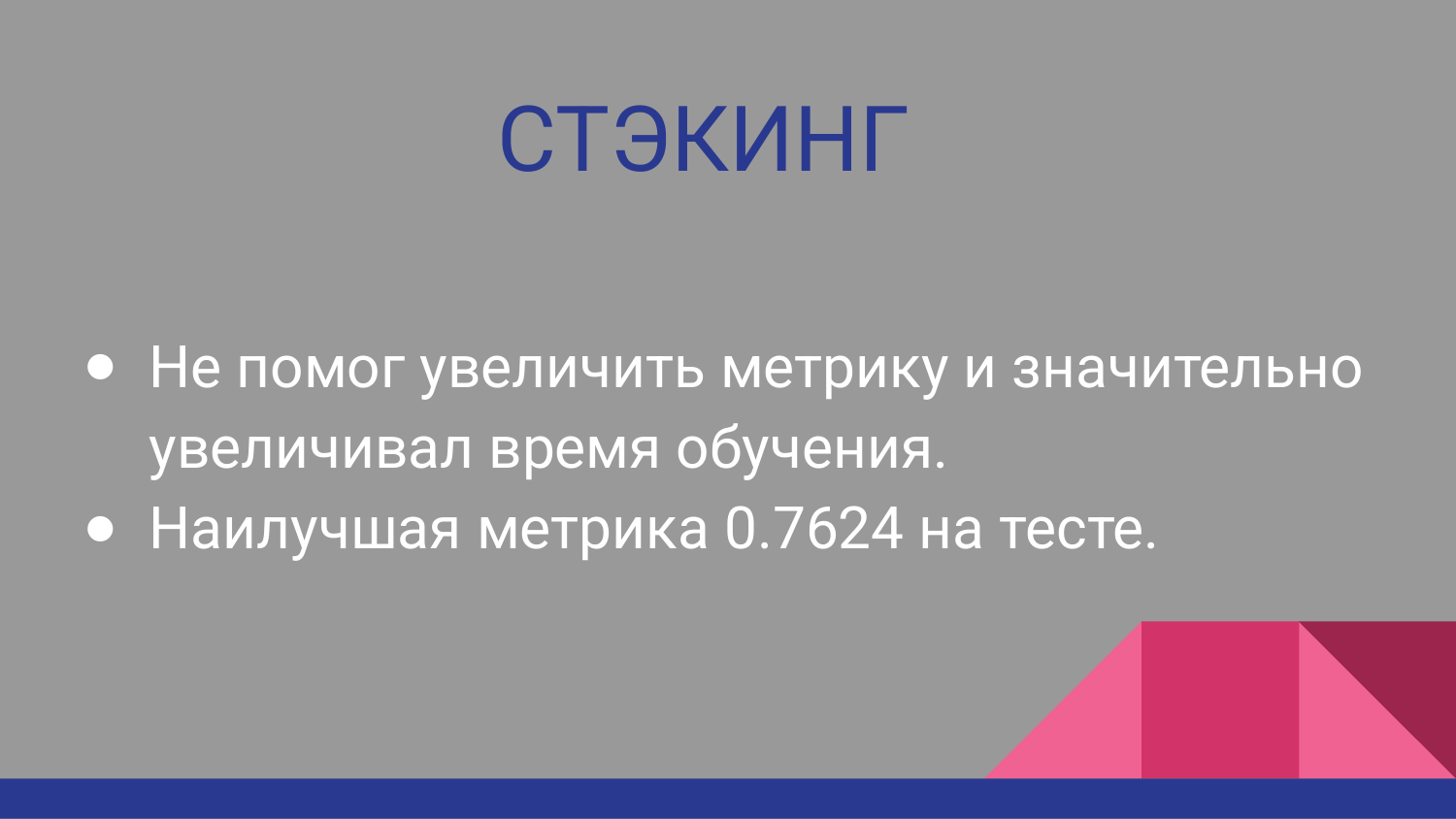

# СТЭКИНГ
Не помог увеличить метрику и значительно увеличивал время обучения.
Наилучшая метрика 0.7624 на тесте.